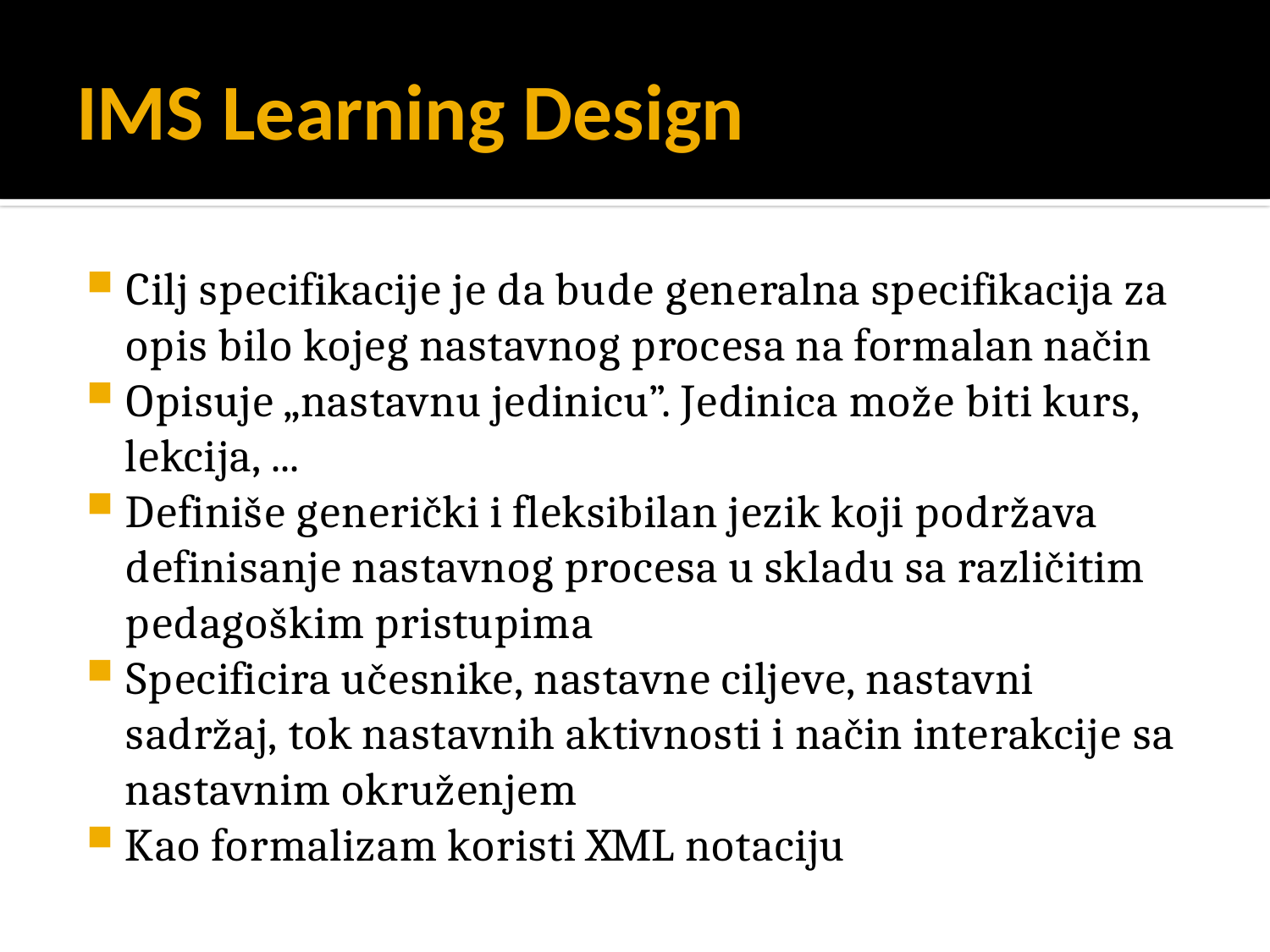

# IMS Learning Design
Cilj specifikacije je da bude generalna specifikacija za opis bilo kojeg nastavnog procesa na formalan način
Opisuje „nastavnu jedinicu”. Jedinica može biti kurs, lekcija, ...
Definiše generički i fleksibilan jezik koji podržava definisanje nastavnog procesa u skladu sa različitim pedagoškim pristupima
Specificira učesnike, nastavne ciljeve, nastavni sadržaj, tok nastavnih aktivnosti i način interakcije sa nastavnim okruženjem
Kao formalizam koristi XML notaciju